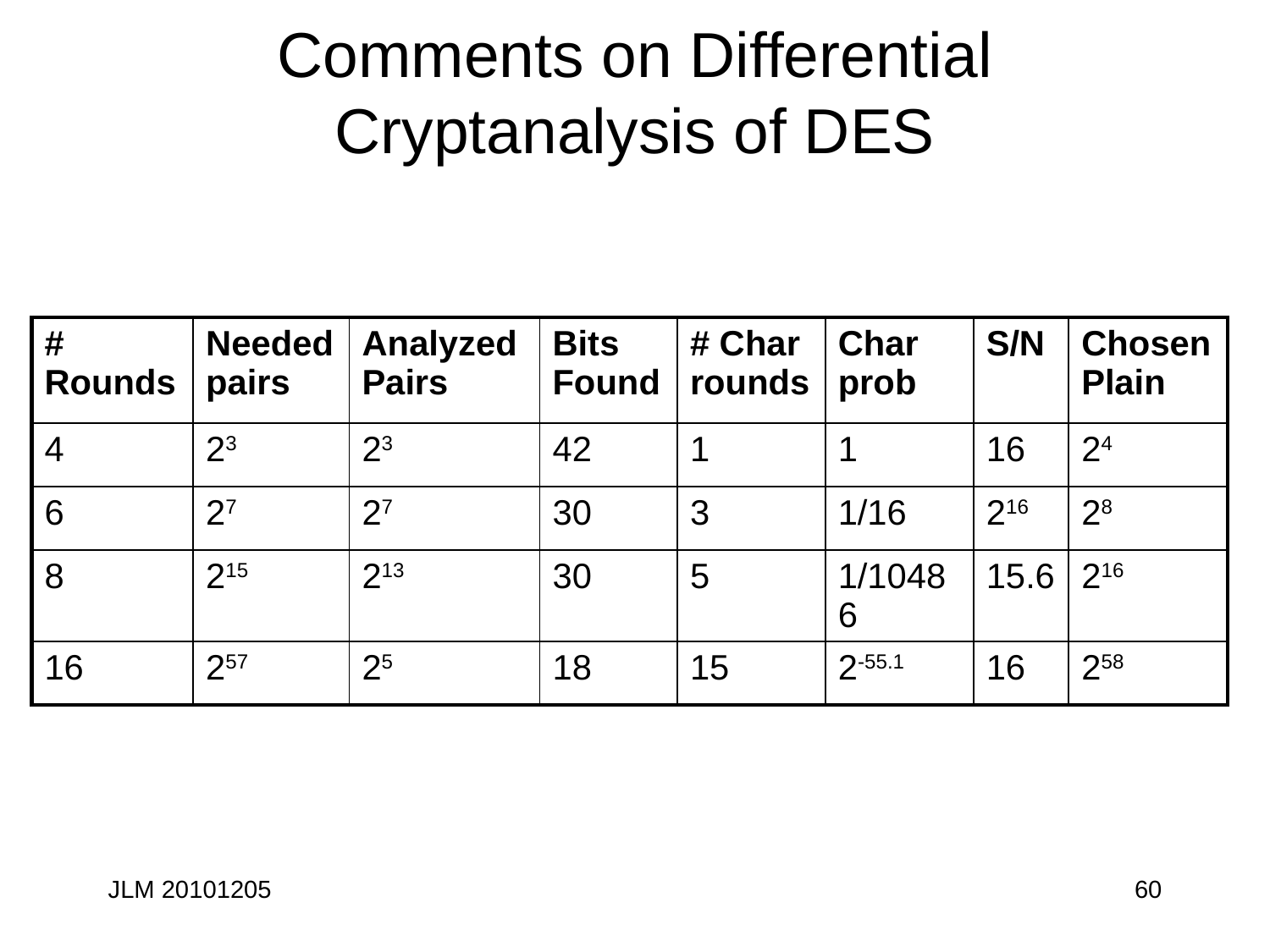

# Comments on Differential Cryptanalysis of DES
| # Rounds | Needed pairs | Analyzed Pairs | Bits Found | # Char rounds | Char prob | S/N | Chosen Plain |
| --- | --- | --- | --- | --- | --- | --- | --- |
| 4 | 23 | 23 | 42 | 1 | 1 | 16 | 24 |
| 6 | 27 | 27 | 30 | 3 | 1/16 | 216 | 28 |
| 8 | 215 | 213 | 30 | 5 | 1/10486 | 15.6 | 216 |
| 16 | 257 | 25 | 18 | 15 | 2-55.1 | 16 | 258 |
JLM 20101205
60